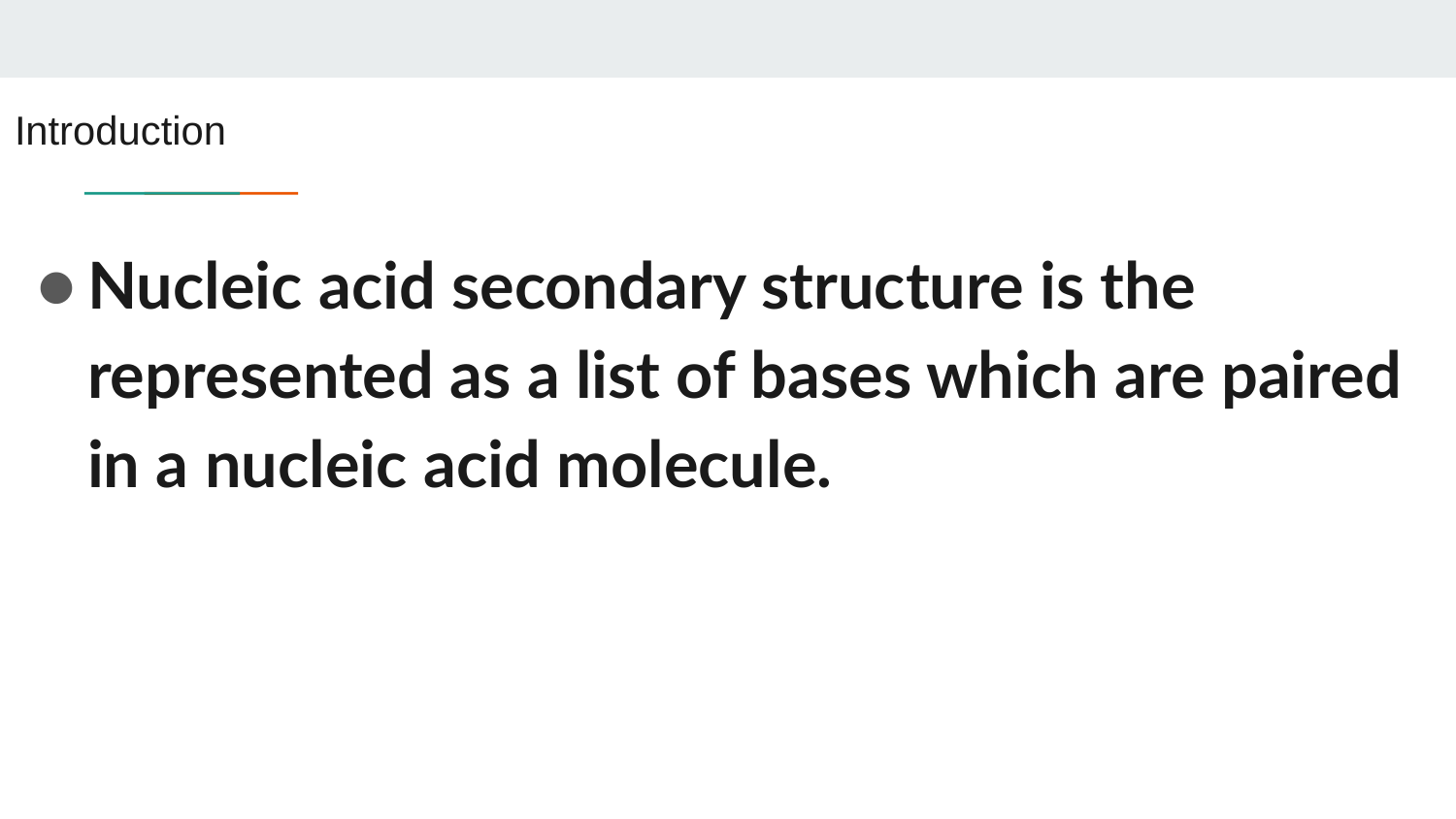

# Introduction
Nucleic acid secondary structure is the represented as a list of bases which are paired in a nucleic acid molecule.